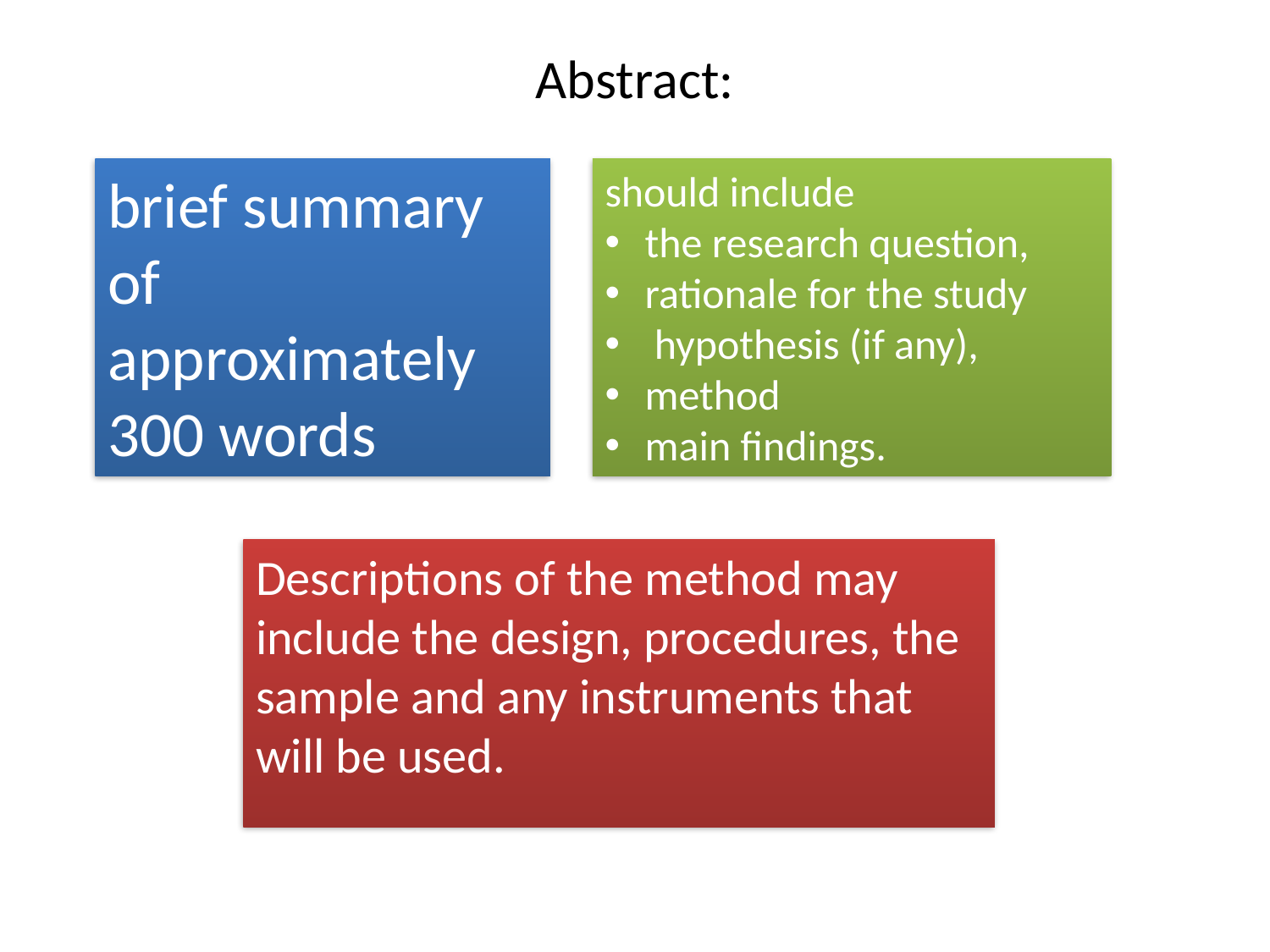

# Abstract:
brief summary of approximately 300 words
should include
the research question,
rationale for the study
 hypothesis (if any),
method
main findings.
Descriptions of the method may include the design, procedures, the sample and any instruments that will be used.